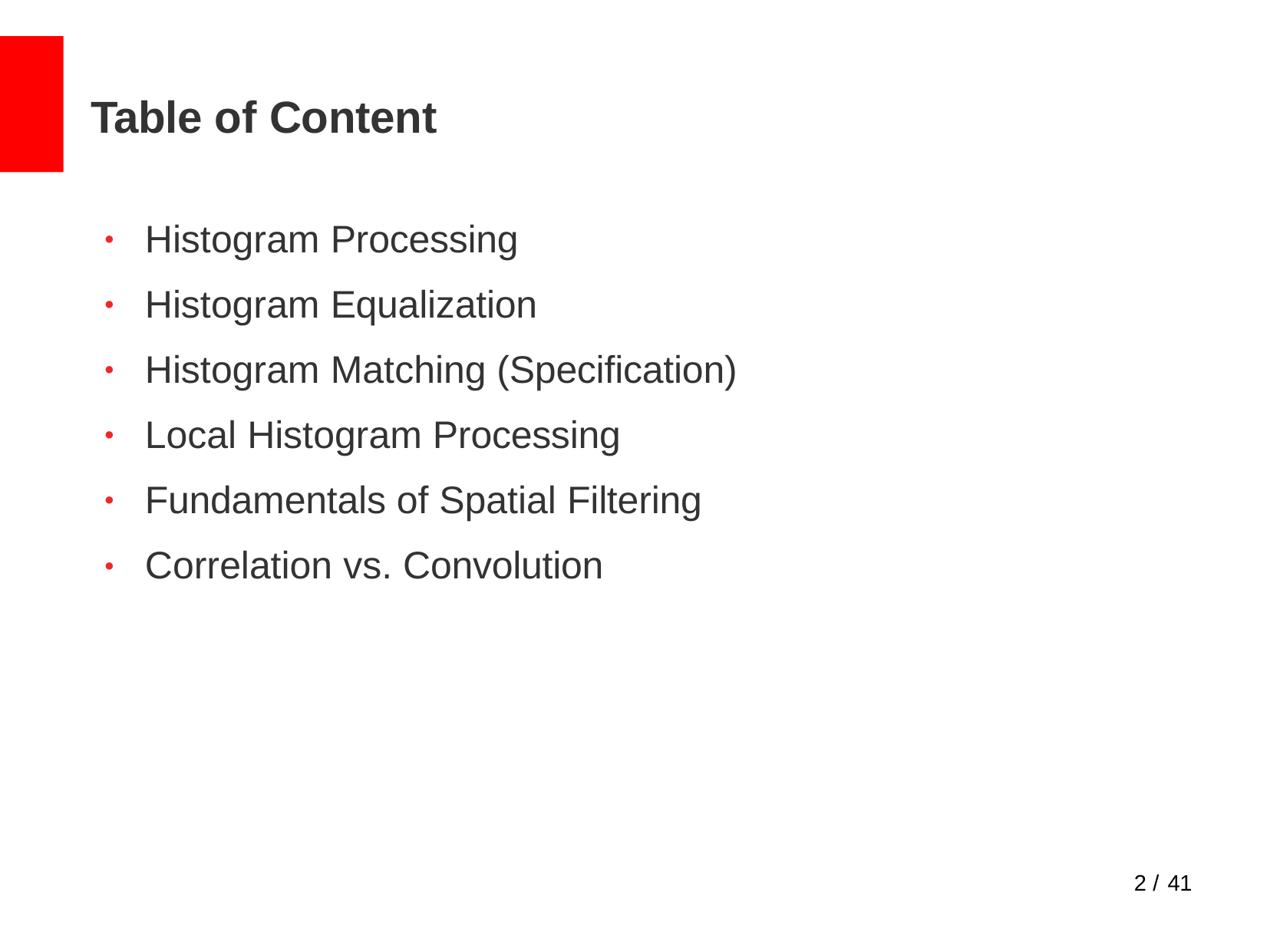

# Table of Content
Histogram Processing Histogram Equalization
Histogram Matching (Specification) Local Histogram Processing Fundamentals of Spatial Filtering Correlation vs. Convolution
●
●
●
●
●
●
2 / 41